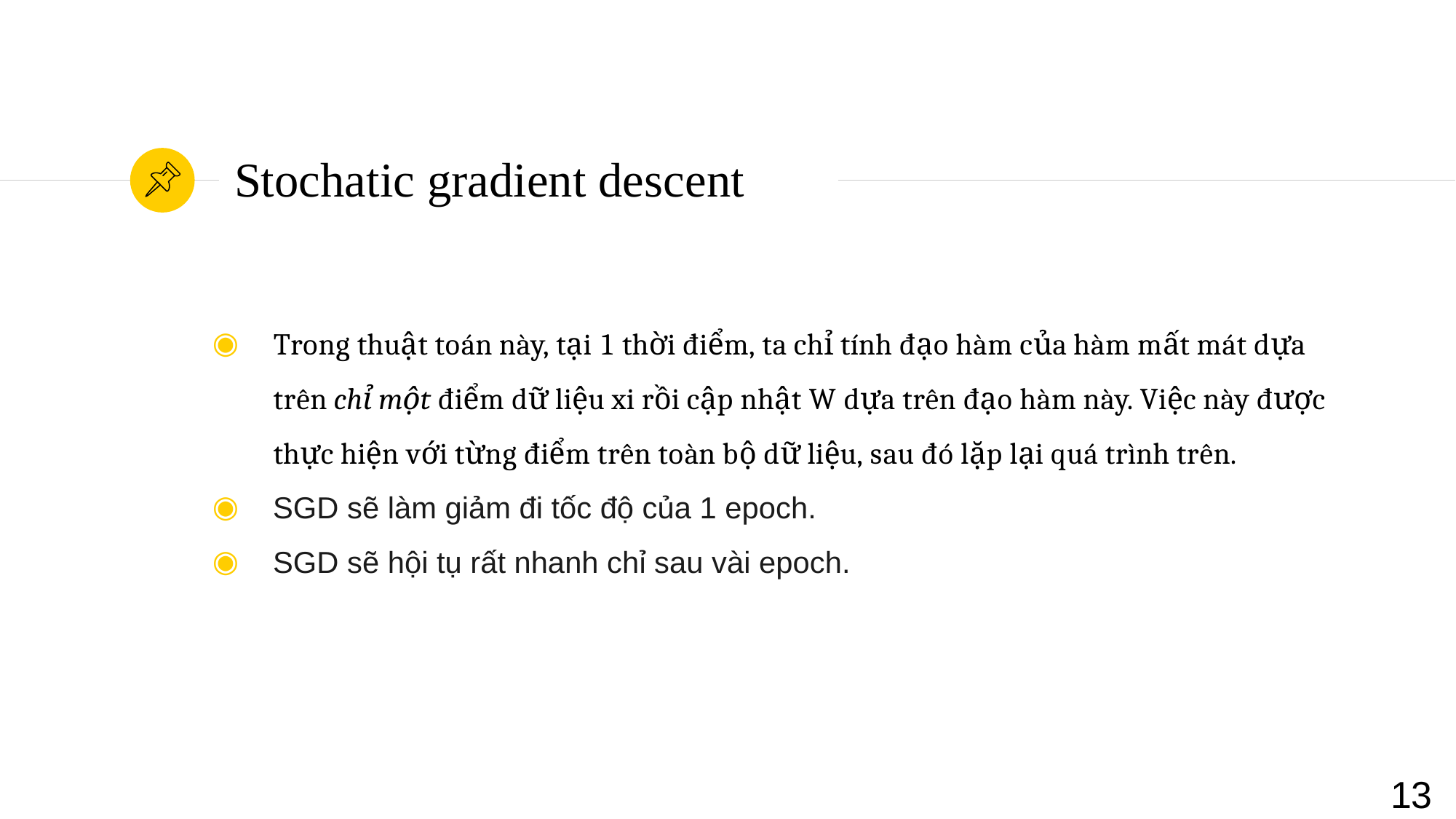

# Stochatic gradient descent

Trong thuật toán này, tại 1 thời điểm, ta chỉ tính đạo hàm của hàm mất mát dựa trên chỉ một điểm dữ liệu xi rồi cập nhật W dựa trên đạo hàm này. Việc này được thực hiện với từng điểm trên toàn bộ dữ liệu, sau đó lặp lại quá trình trên.
SGD sẽ làm giảm đi tốc độ của 1 epoch.
SGD sẽ hội tụ rất nhanh chỉ sau vài epoch.

13